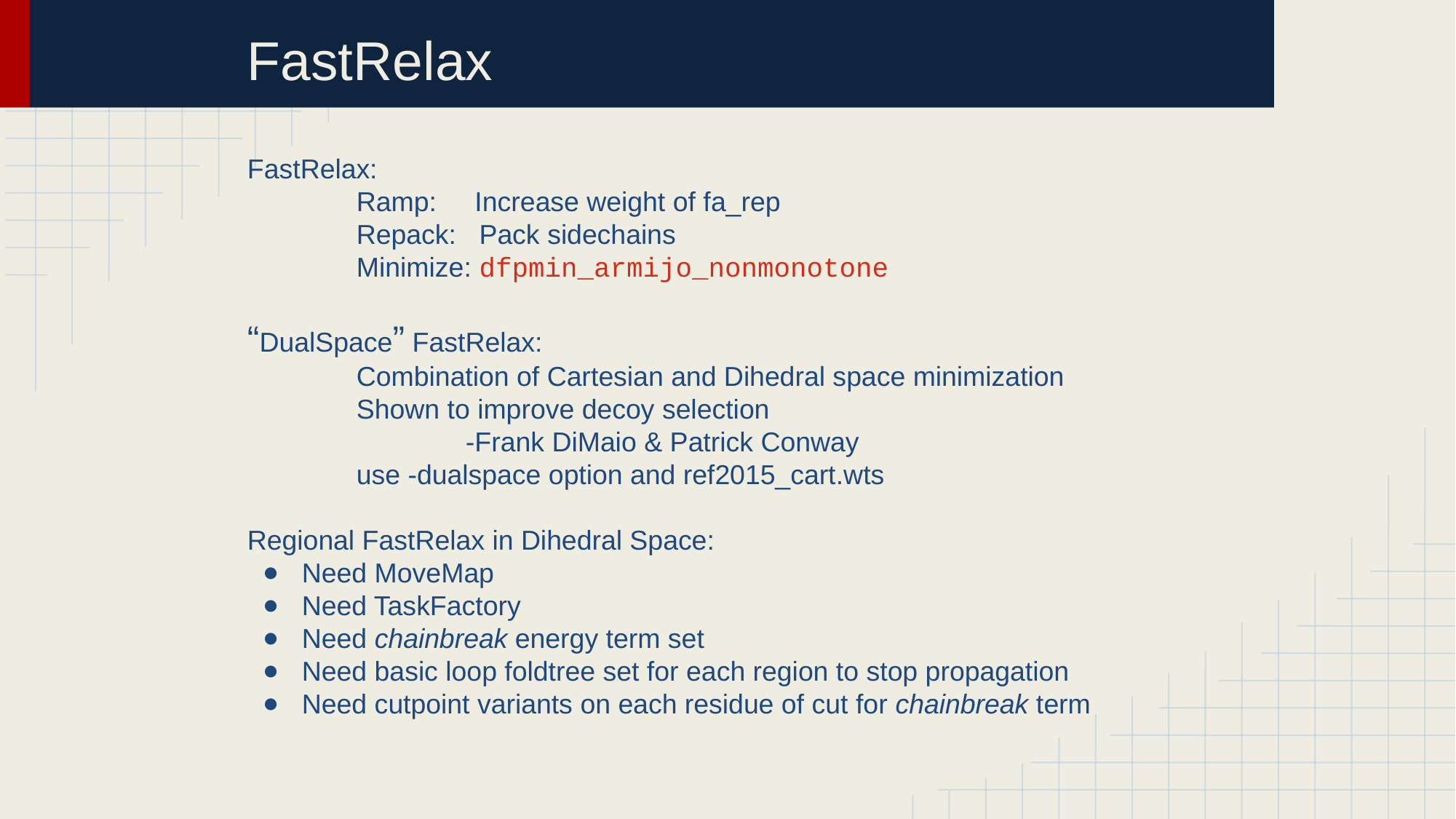

# FastRelax
FastRelax:
	Ramp:     Increase weight of fa_rep
	Repack:   Pack sidechains
	Minimize: dfpmin_armijo_nonmonotone

“DualSpace” FastRelax:
	Combination of Cartesian and Dihedral space minimization
	Shown to improve decoy selection
		-Frank DiMaio & Patrick Conway
	use -dualspace option and ref2015_cart.wts

Regional FastRelax in Dihedral Space:
Need MoveMap
Need TaskFactory
Need chainbreak energy term set
Need basic loop foldtree set for each region to stop propagation
Need cutpoint variants on each residue of cut for chainbreak term